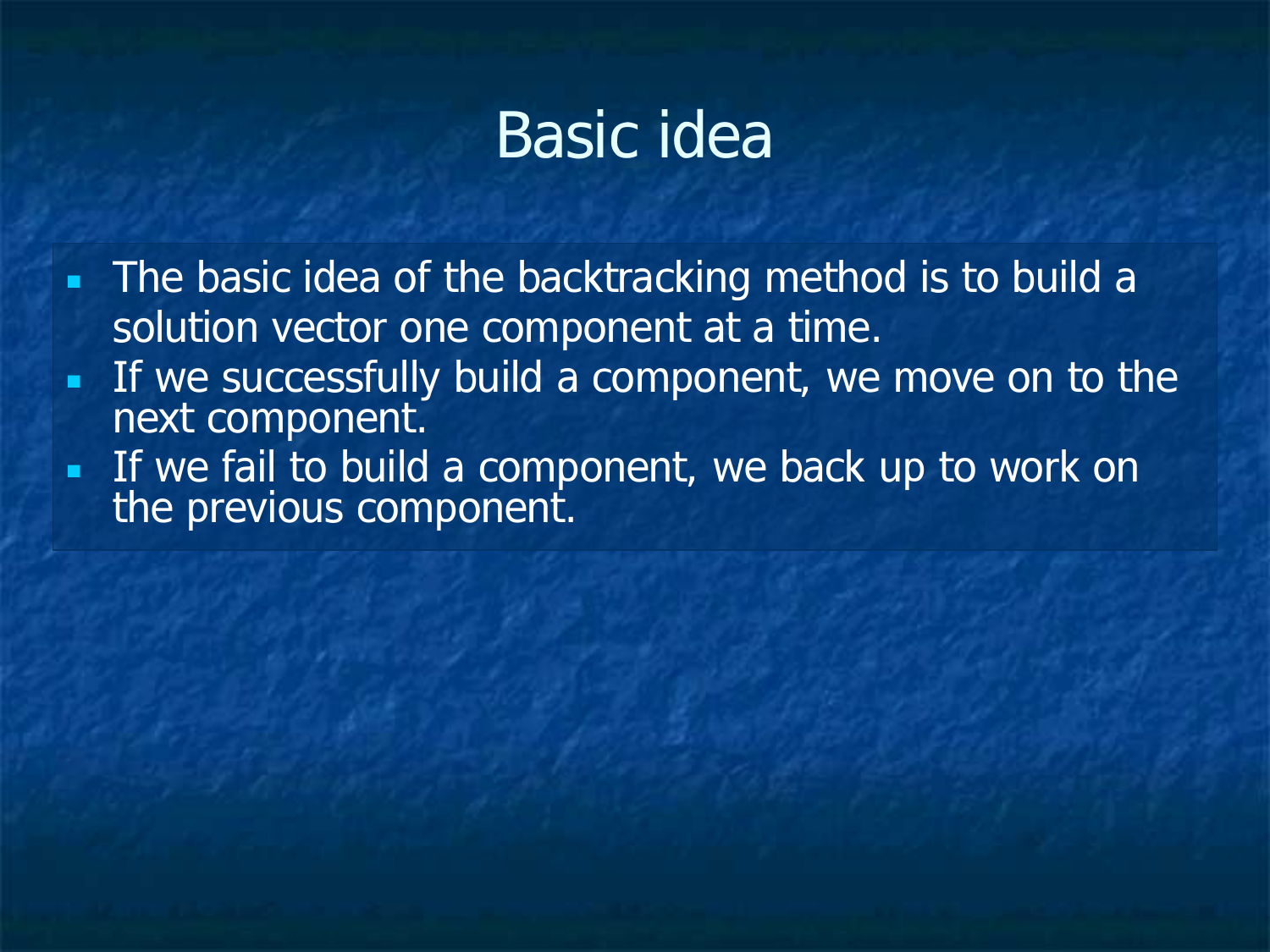

# Basic idea
The basic idea of the backtracking method is to build a solution vector one component at a time.
If we successfully build a component, we move on to the next component.
If we fail to build a component, we back up to work on the previous component.